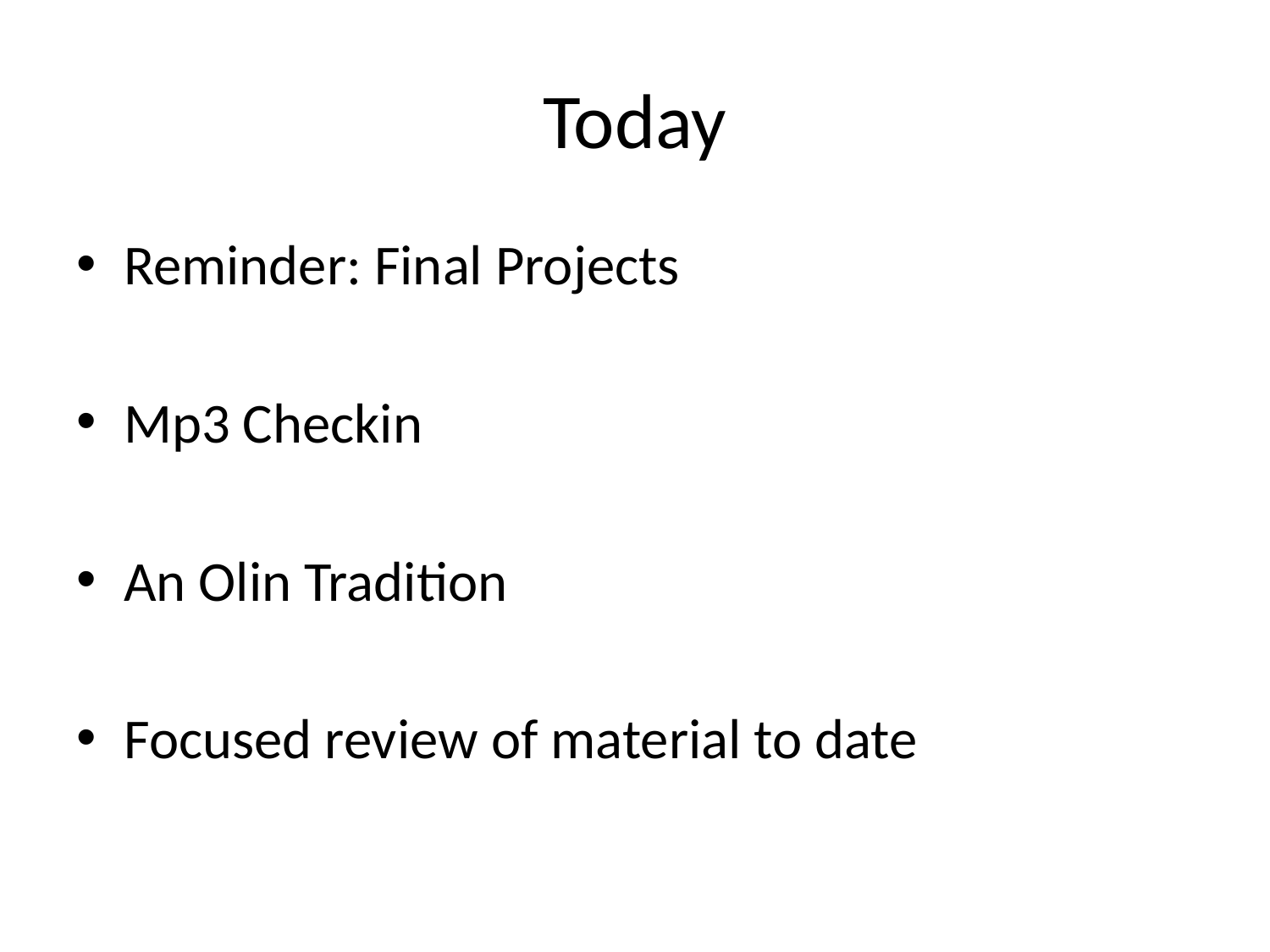

# Today
Reminder: Final Projects

Mp3 Checkin

An Olin Tradition

Focused review of material to date